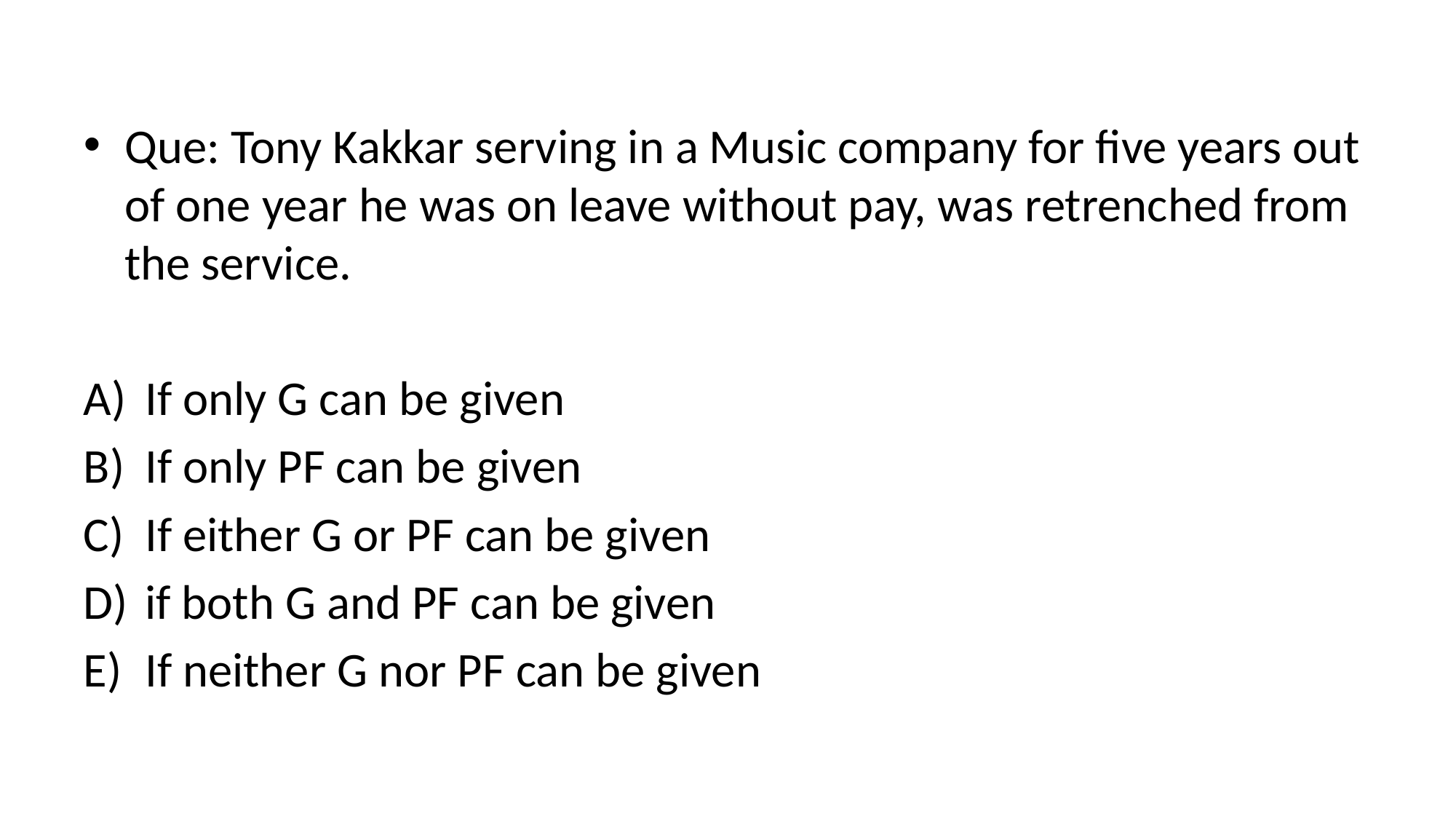

Que: Tony Kakkar serving in a Music company for five years out of one year he was on leave without pay, was retrenched from the service.

If only G can be given
If only PF can be given
If either G or PF can be given
if both G and PF can be given
If neither G nor PF can be given